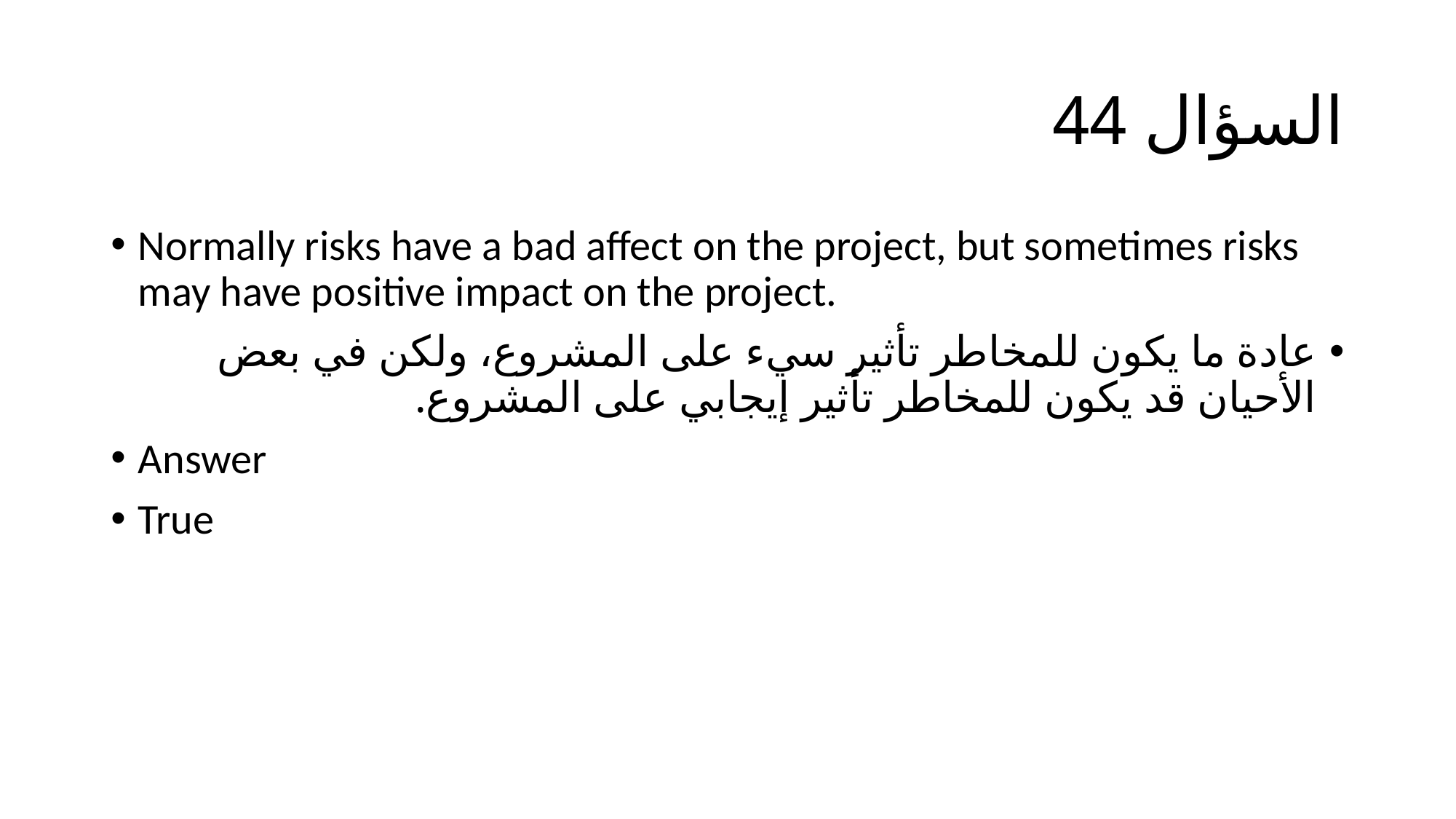

# السؤال 44
Normally risks have a bad affect on the project, but sometimes risks may have positive impact on the project.
عادة ما يكون للمخاطر تأثير سيء على المشروع، ولكن في بعض الأحيان قد يكون للمخاطر تأثير إيجابي على المشروع.
Answer
True